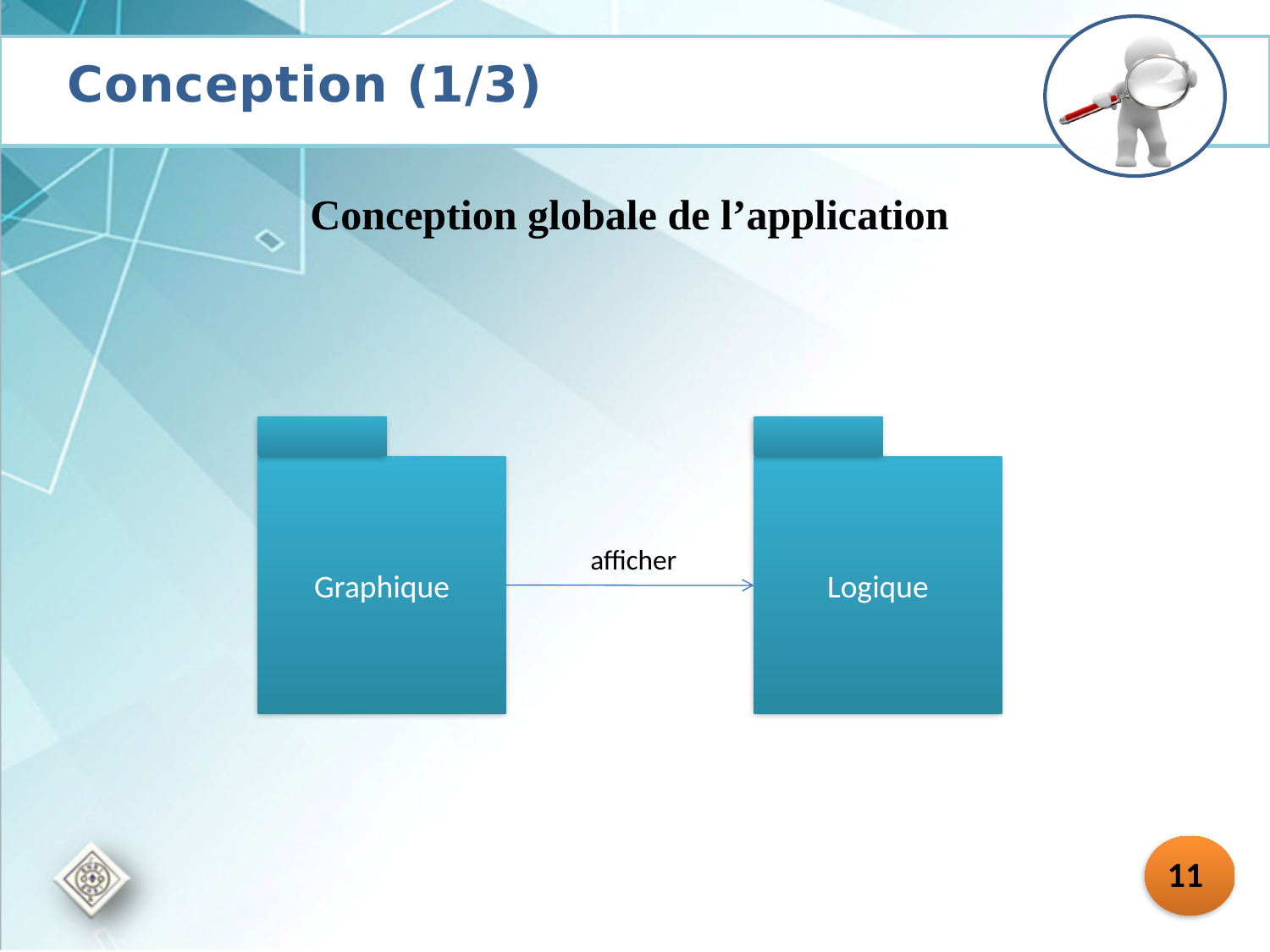

Conception globale de l’application

Conception (1/3)

Graphique
Logique
afficher

11